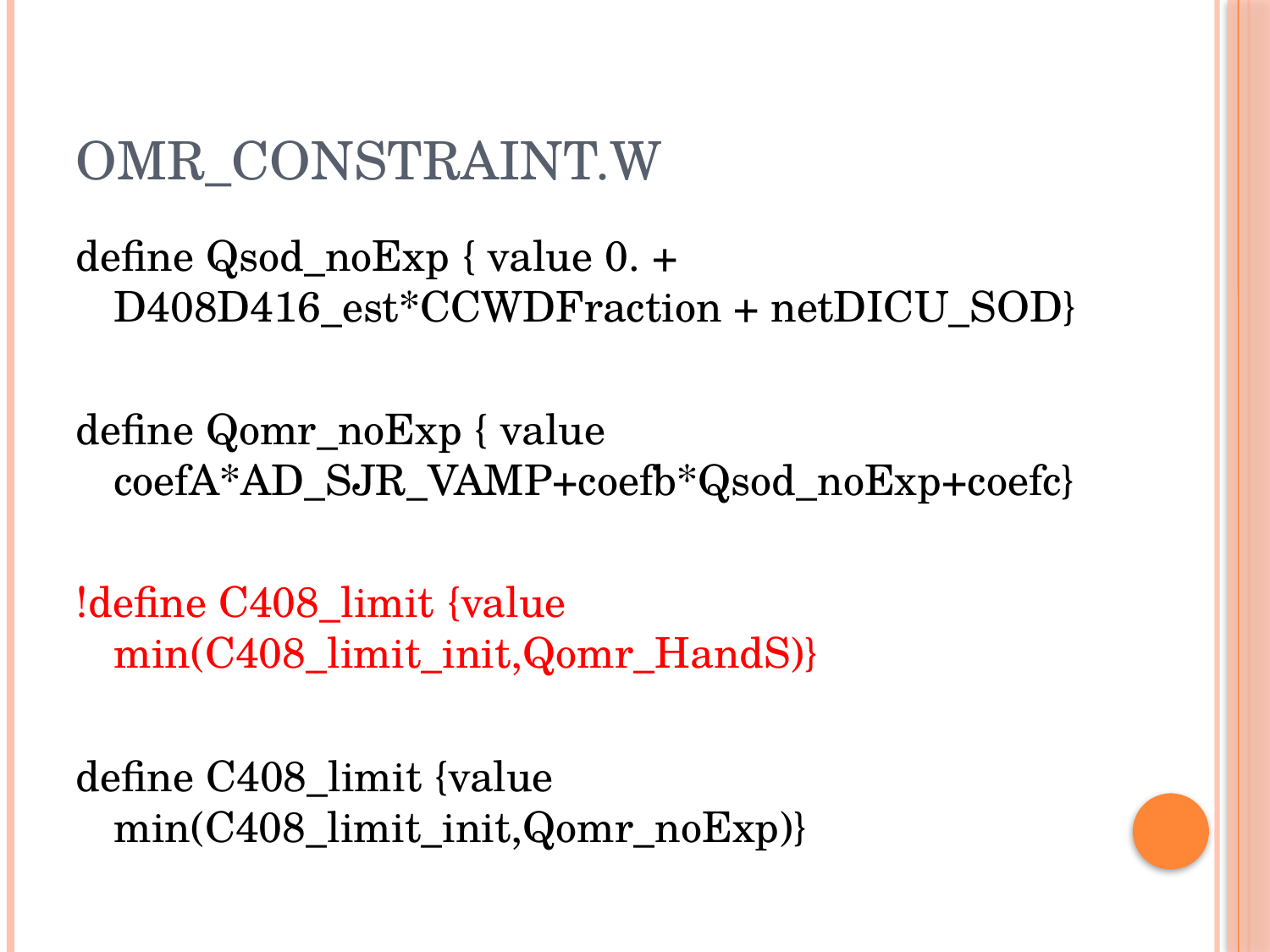

# OMR_Constraint.w
define Qsod_noExp { value 0. + D408D416_est*CCWDFraction + netDICU_SOD}

define Qomr_noExp { value coefA*AD_SJR_VAMP+coefb*Qsod_noExp+coefc}

!define C408_limit {value min(C408_limit_init,Qomr_HandS)}

define C408_limit {value min(C408_limit_init,Qomr_noExp)}